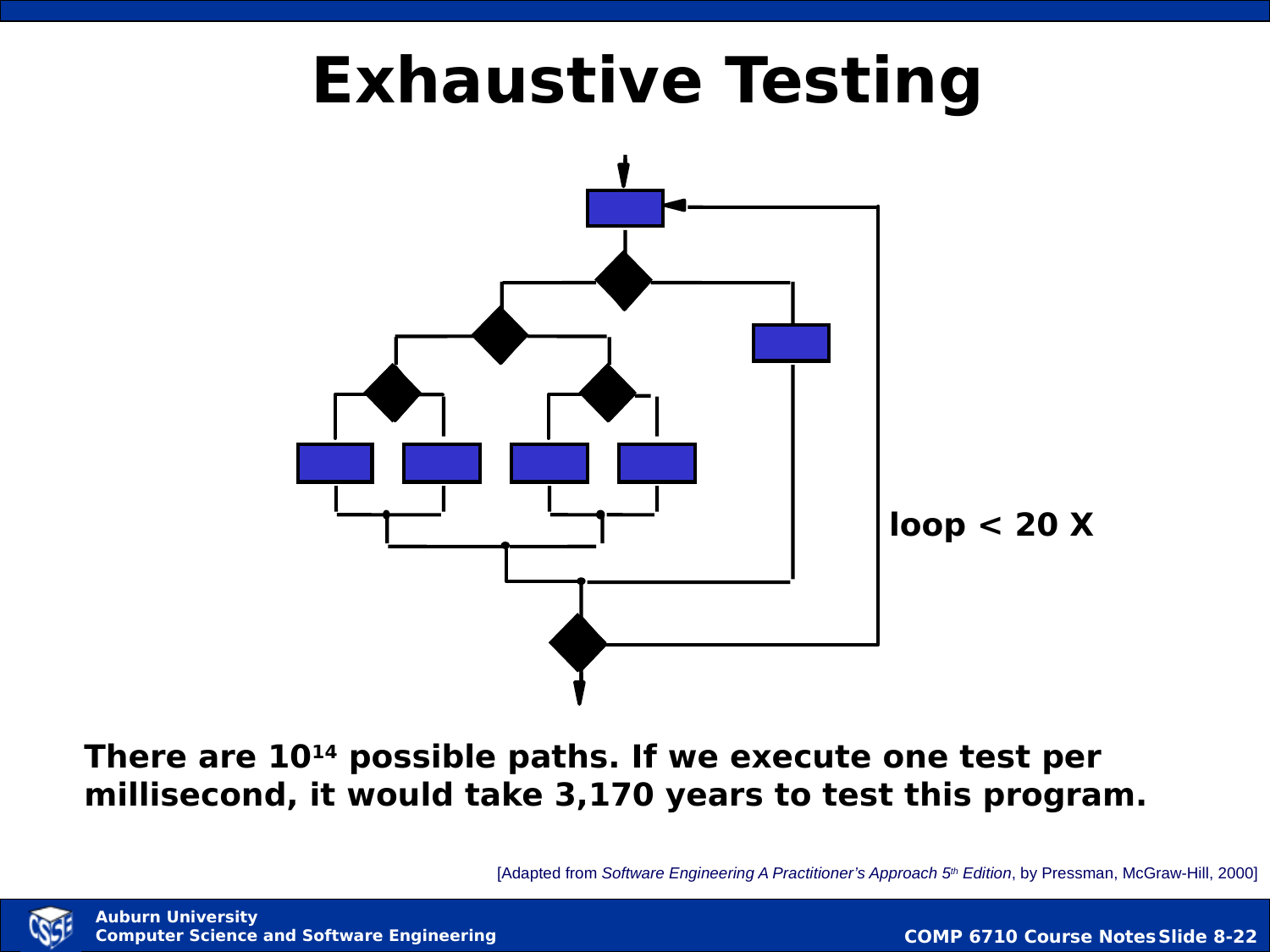

# Exhaustive Testing

loop < 20 X

There are 1014 possible paths. If we execute one test per
millisecond, it would take 3,170 years to test this program.
[Adapted from Software Engineering A Practitioner’s Approach 5th Edition, by Pressman, McGraw-Hill, 2000]